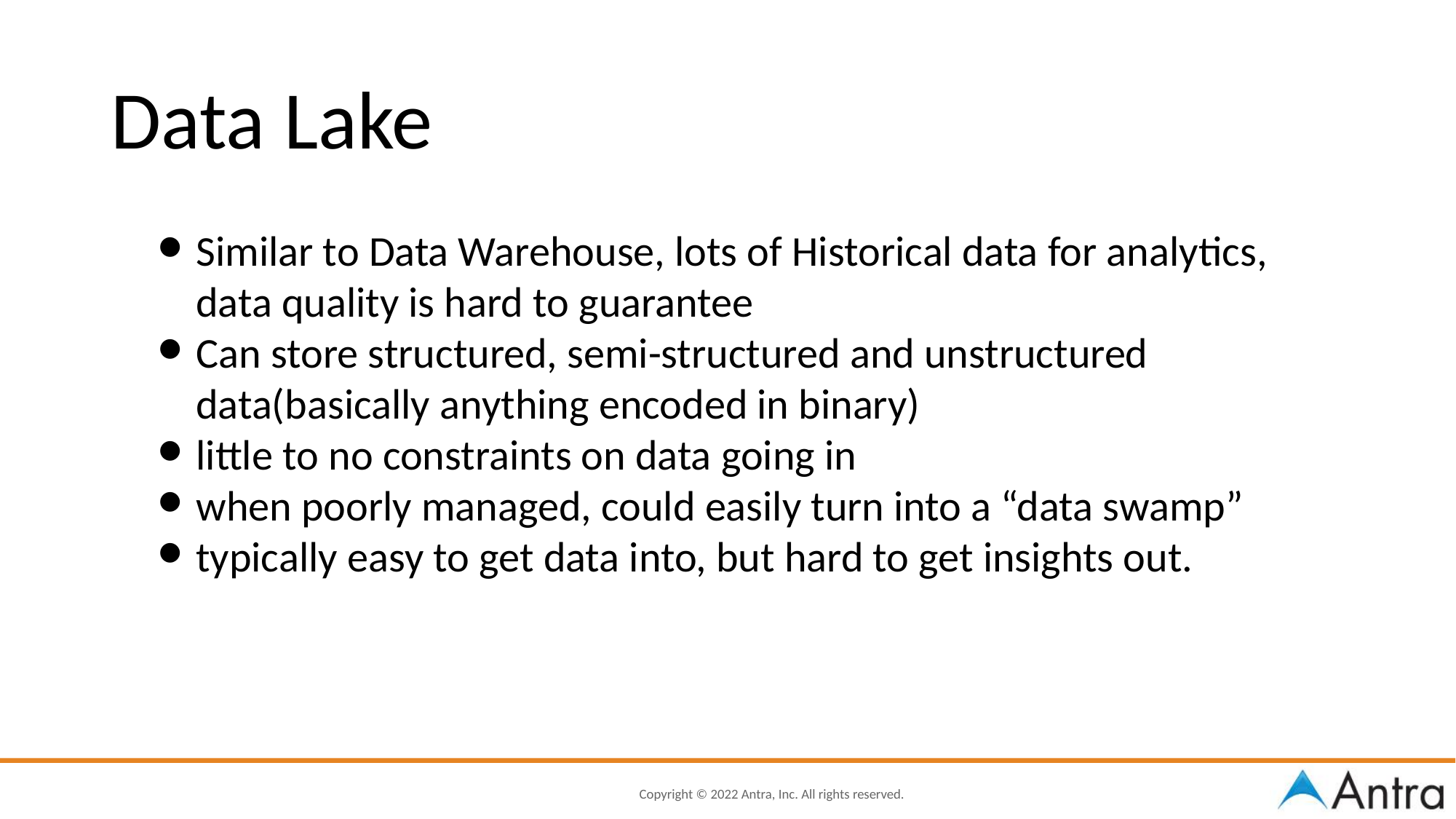

Data Lake
Similar to Data Warehouse, lots of Historical data for analytics, data quality is hard to guarantee
Can store structured, semi-structured and unstructured data(basically anything encoded in binary)
little to no constraints on data going in
when poorly managed, could easily turn into a “data swamp”
typically easy to get data into, but hard to get insights out.